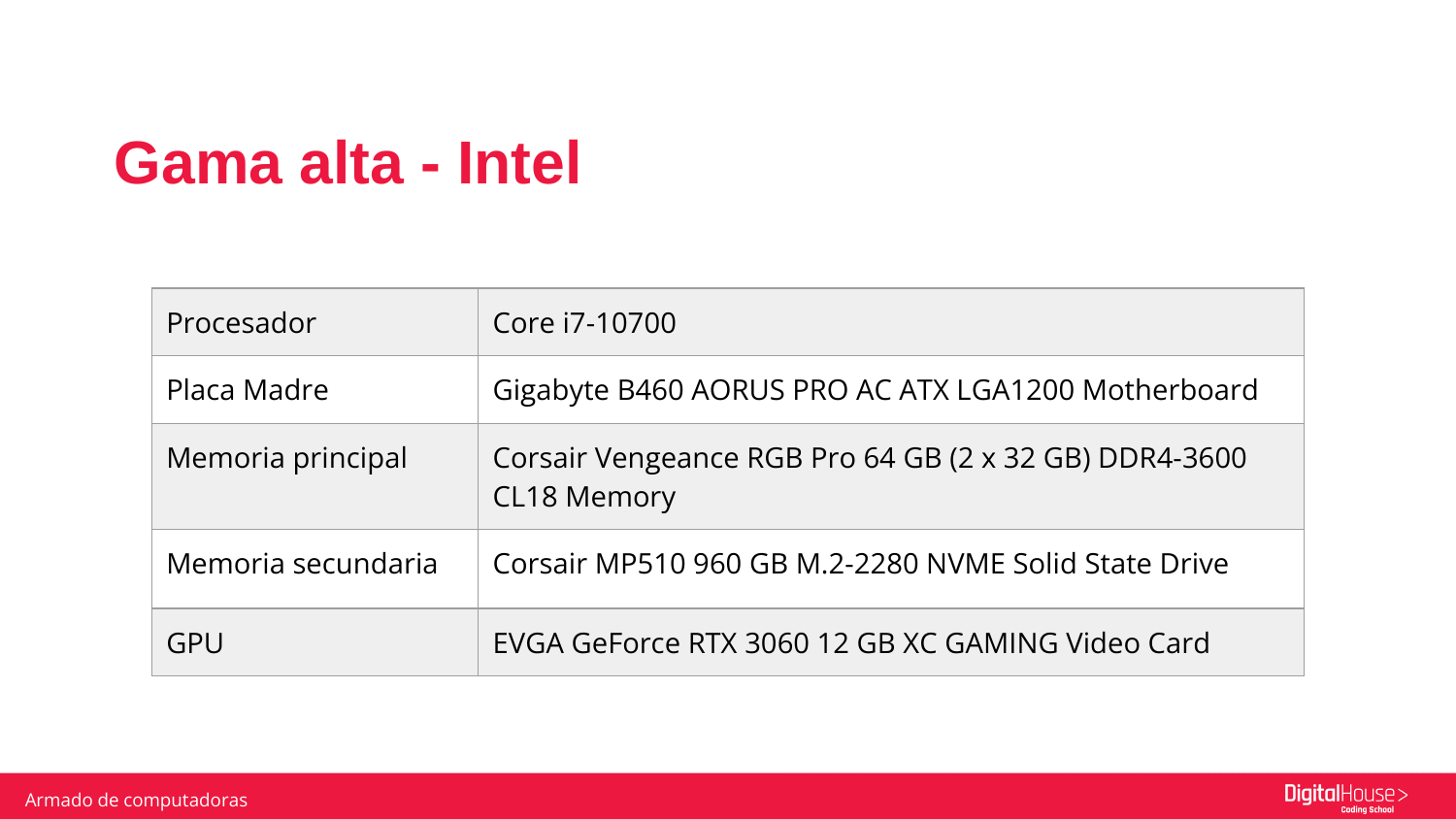

Gama alta - Intel

| Procesador | Core i7-10700 |
| --- | --- |
| Placa Madre | Gigabyte B460 AORUS PRO AC ATX LGA1200 Motherboard |
| Memoria principal | Corsair Vengeance RGB Pro 64 GB (2 x 32 GB) DDR4-3600 CL18 Memory |
| Memoria secundaria | Corsair MP510 960 GB M.2-2280 NVME Solid State Drive |
| GPU | EVGA GeForce RTX 3060 12 GB XC GAMING Video Card |